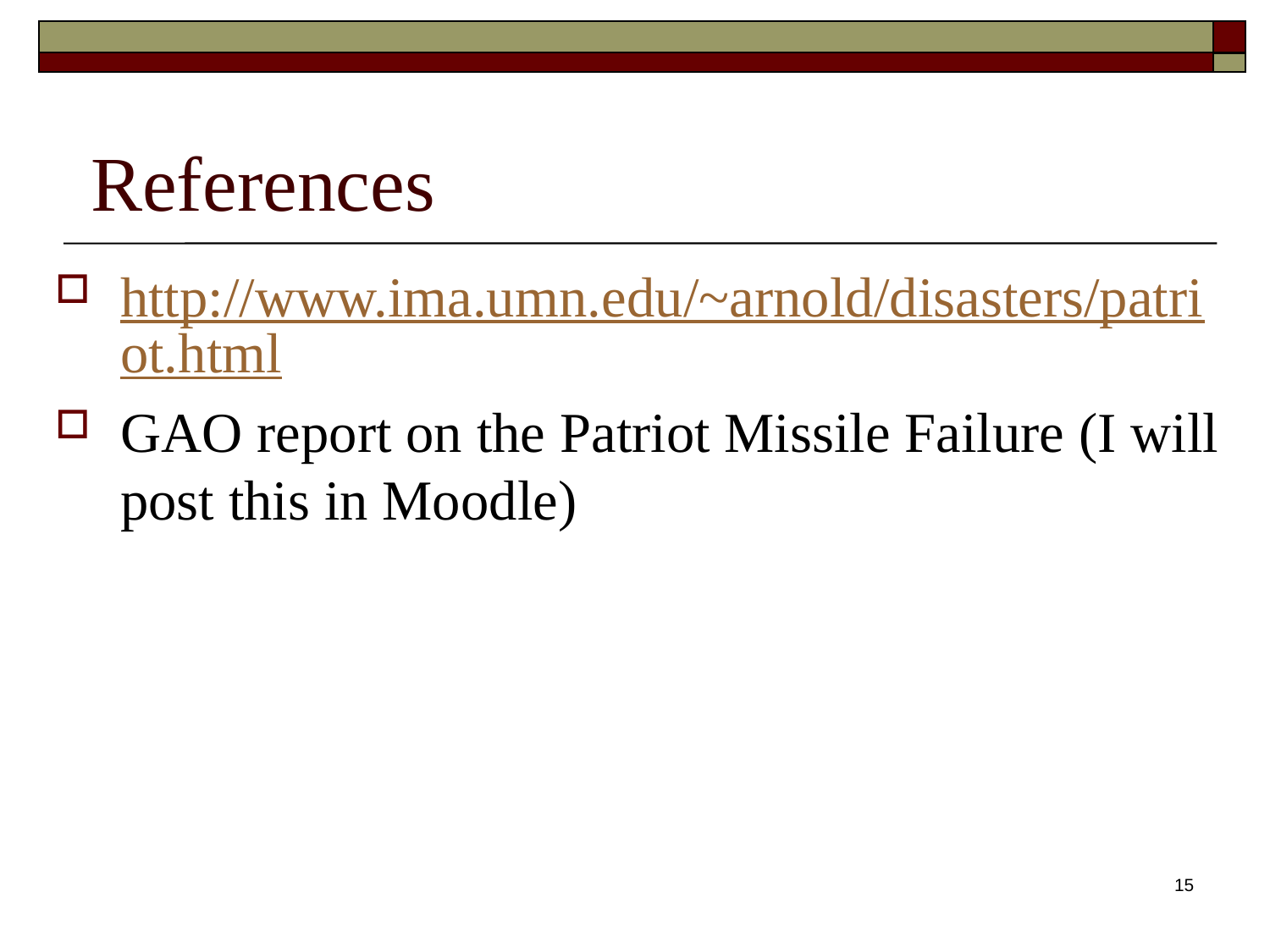

References
http://www.ima.umn.edu/~arnold/disasters/patriot.html
GAO report on the Patriot Missile Failure (I will post this in Moodle)

Krishna Suman Kadiyala  EE 585 : A case study
15